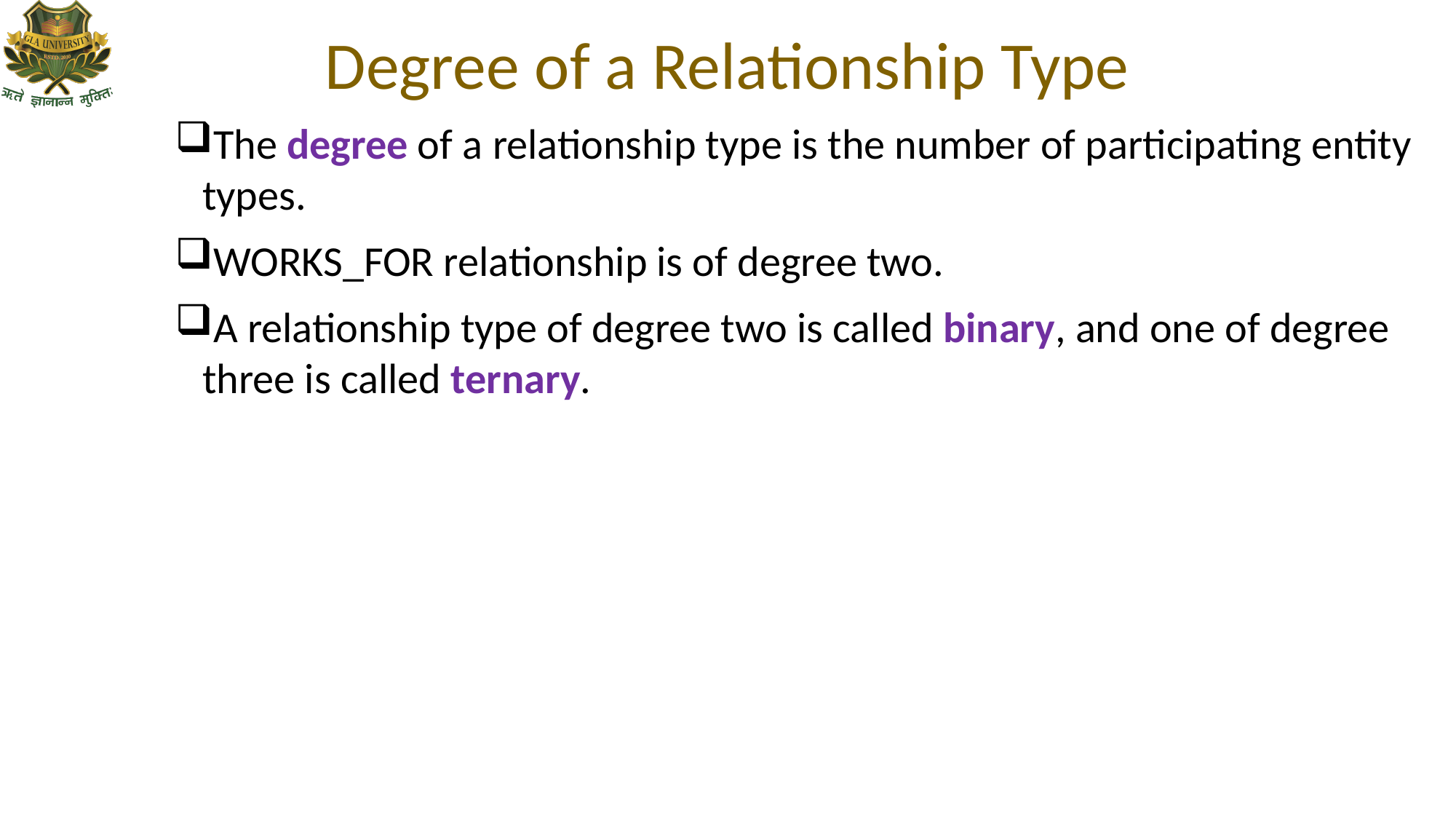

# Degree of a Relationship Type
The degree of a relationship type is the number of participating entity types.
WORKS_FOR relationship is of degree two.
A relationship type of degree two is called binary, and one of degree three is called ternary.